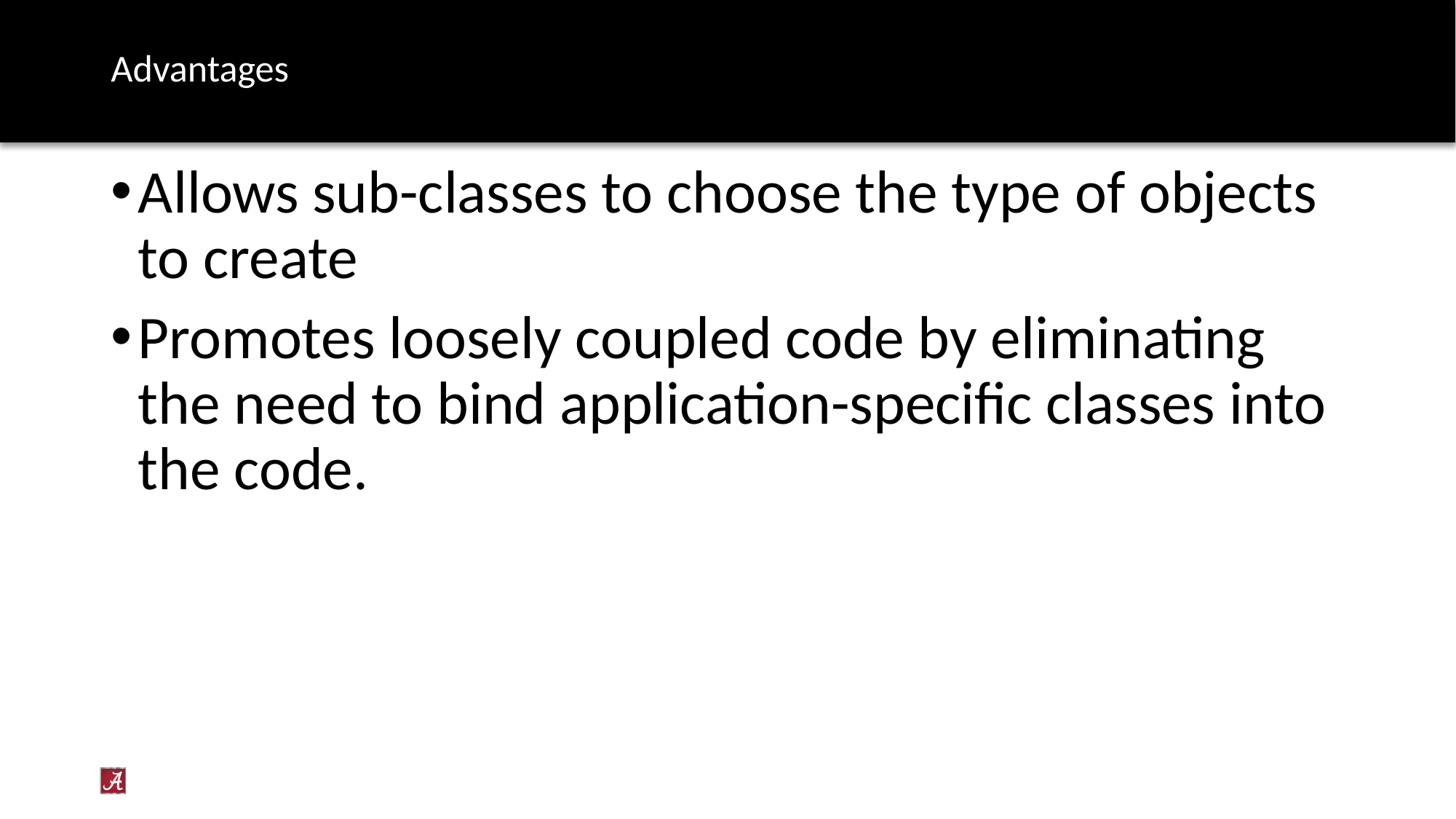

# Advantages
Allows sub-classes to choose the type of objects to create
Promotes loosely coupled code by eliminating the need to bind application-specific classes into the code.